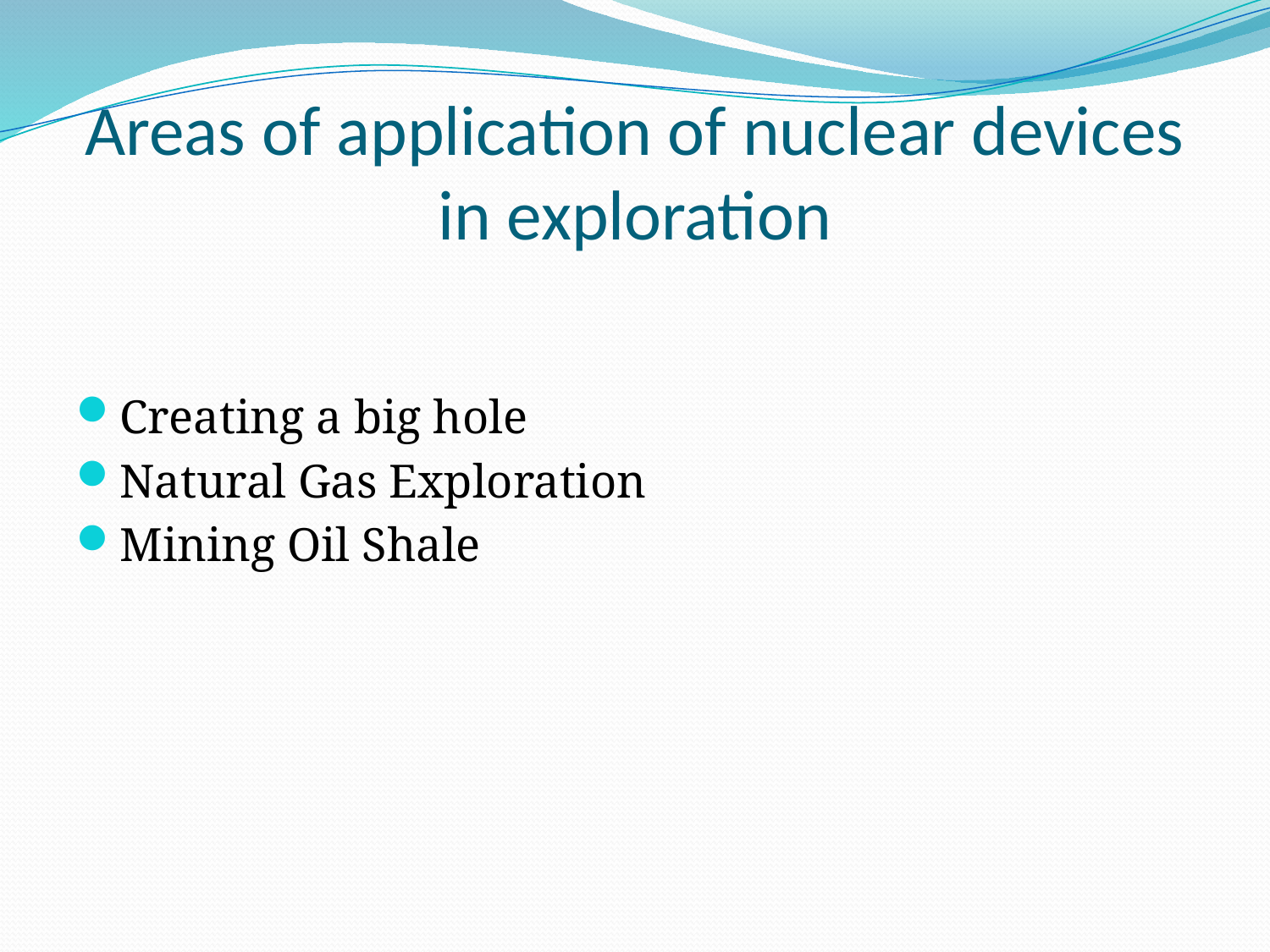

# Areas of application of nuclear devices in exploration

Creating a big hole
Natural Gas Exploration
Mining Oil Shale